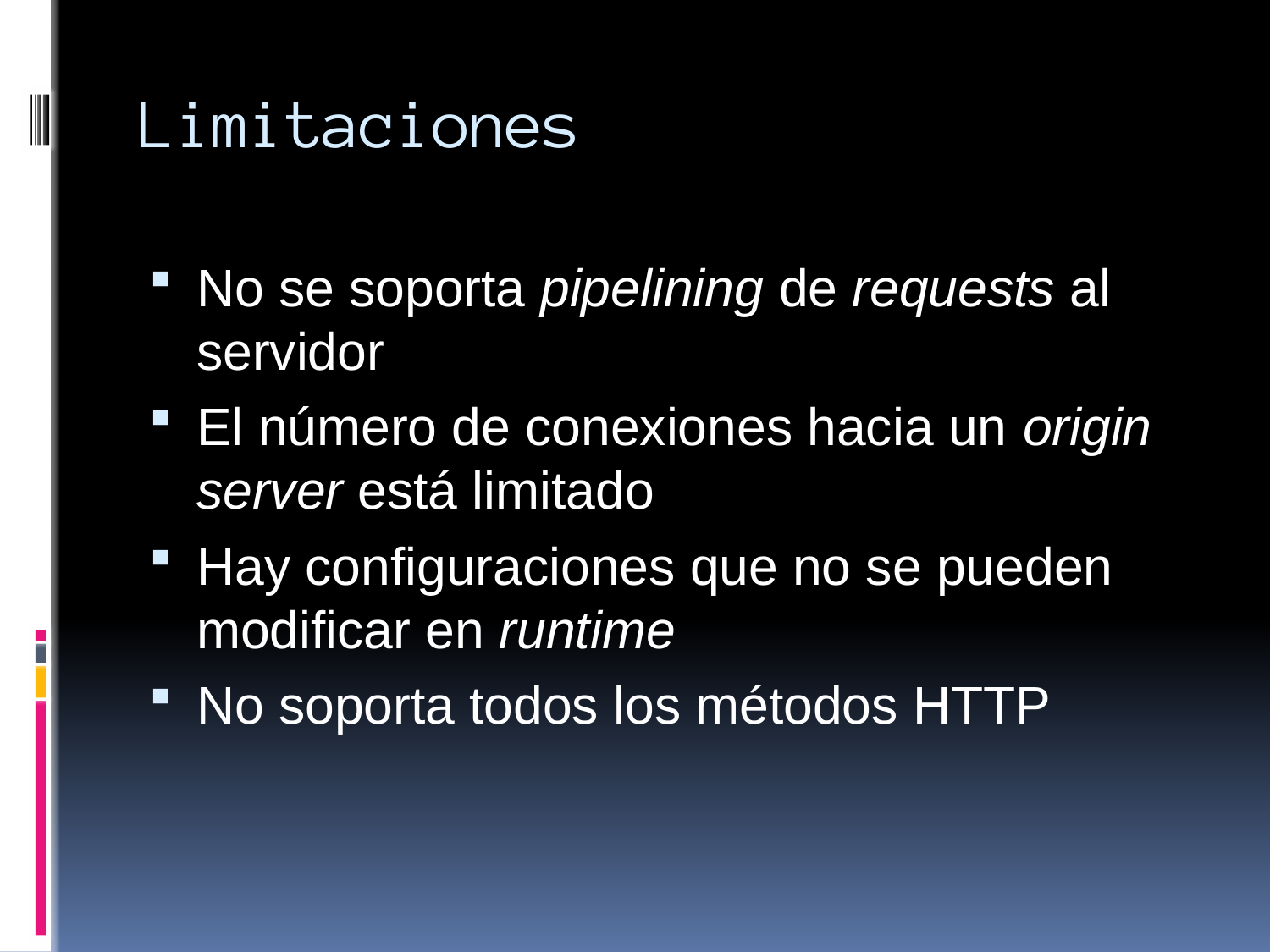

# Limitaciones
No se soporta pipelining de requests al servidor
El número de conexiones hacia un origin server está limitado
Hay configuraciones que no se pueden modificar en runtime
No soporta todos los métodos HTTP